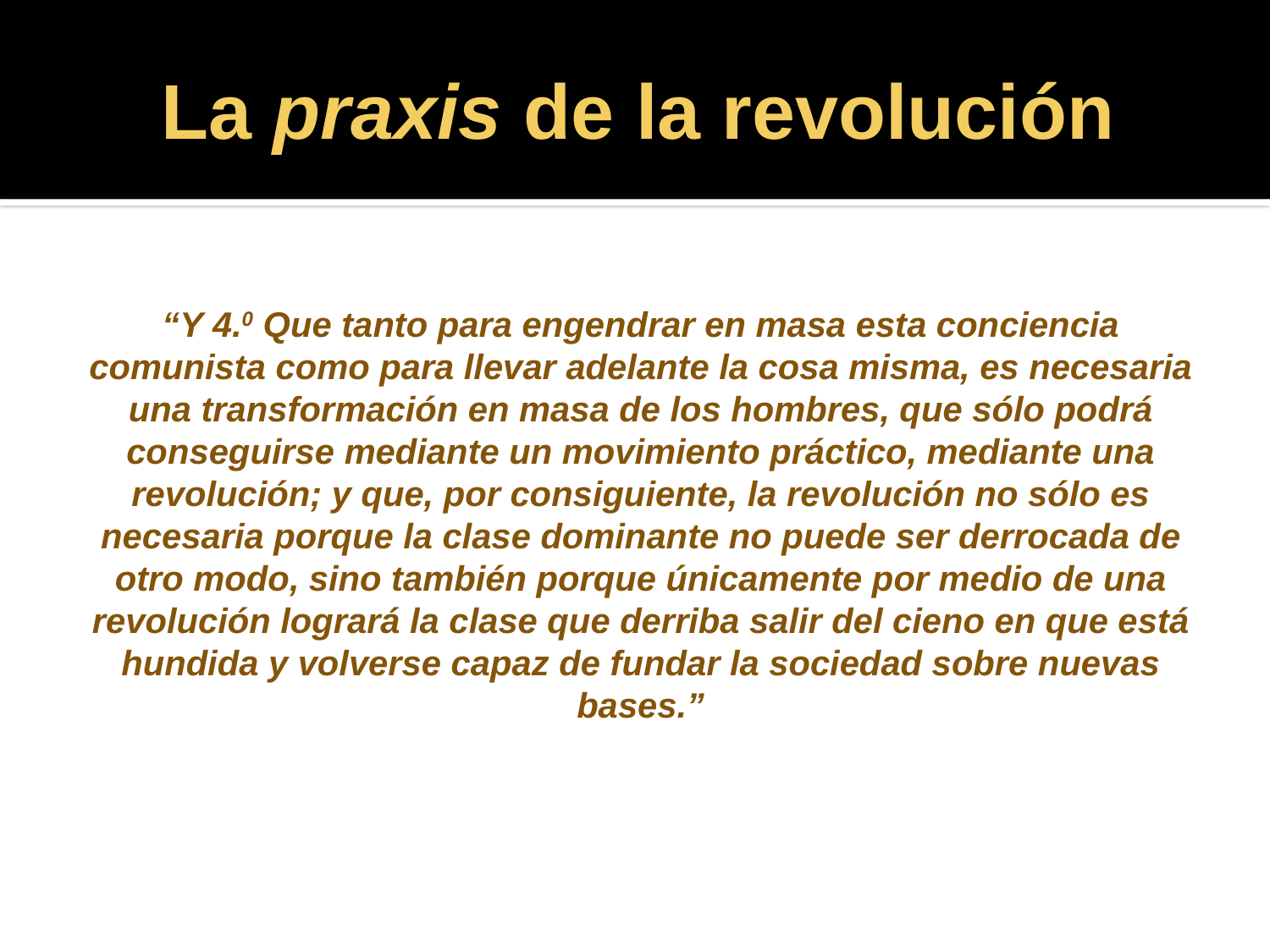

# La praxis de la revolución

“Y 4.0 Que tanto para engendrar en masa esta conciencia comunista como para llevar adelante la cosa misma, es necesaria una transformación en masa de los hombres, que sólo podrá conseguirse mediante un movimiento práctico, mediante una revolución; y que, por consiguiente, la revolución no sólo es necesaria porque la clase dominante no puede ser derrocada de otro modo, sino también porque únicamente por medio de una revolución logrará la clase que derriba salir del cieno en que está hundida y volverse capaz de fundar la sociedad sobre nuevas bases.”